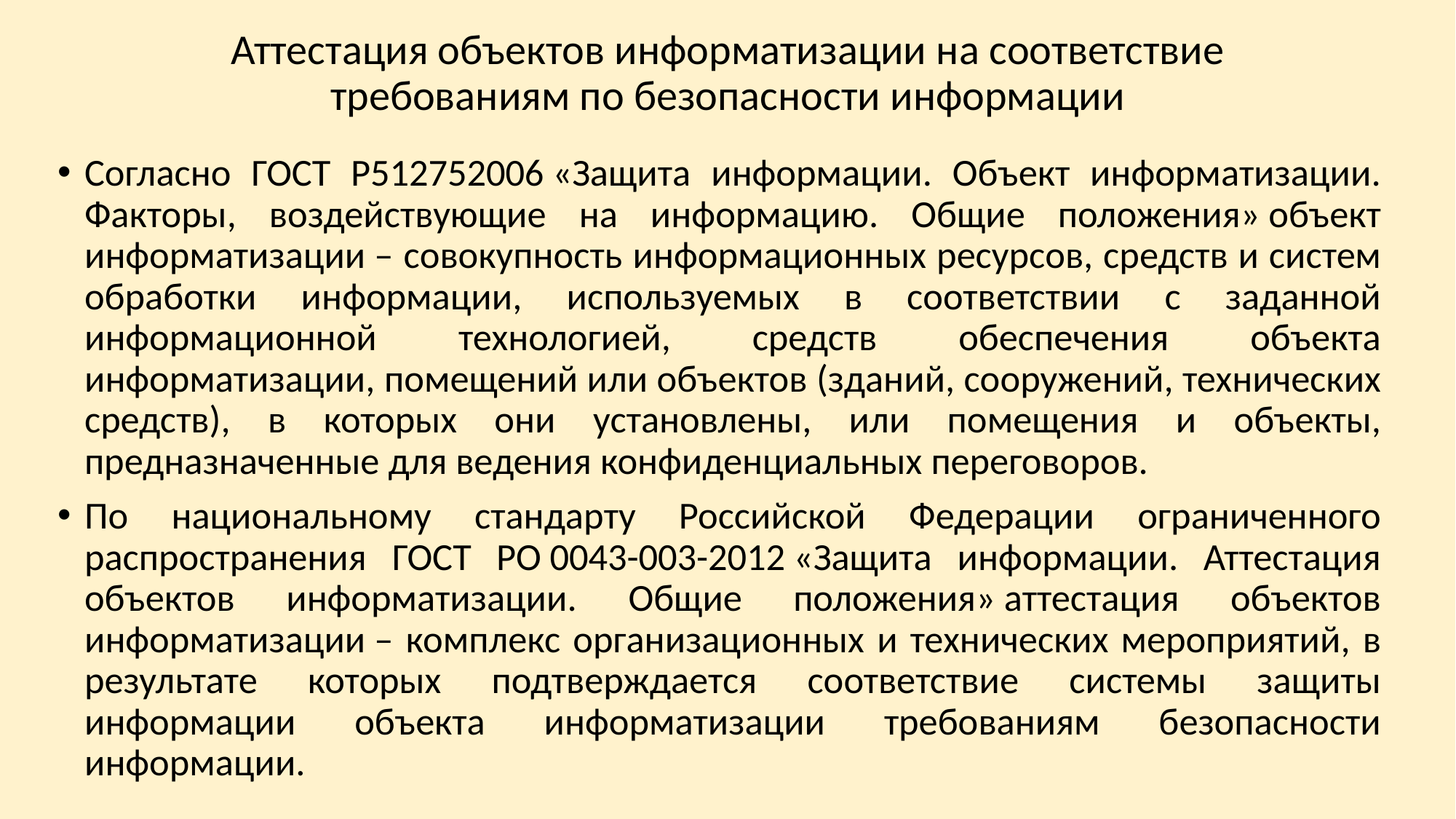

# Аттестация объектов информатизации на соответствие требованиям по безопасности информации
Согласно ГОСТ Р512752006 «Защита информации. Объект информатизации. Факторы, воздействующие на информацию. Общие положения» объект информатизации – совокупность информационных ресурсов, средств и систем обработки информации, используемых в соответствии с заданной информационной технологией, средств обеспечения объекта информатизации, помещений или объектов (зданий, сооружений, технических средств), в которых они установлены, или помещения и объекты, предназначенные для ведения конфиденциальных переговоров.
По национальному стандарту Российской Федерации ограниченного распространения ГОСТ РО 0043-003-2012 «Защита информации. Аттестация объектов информатизации. Общие положения» аттестация объектов информатизации – комплекс организационных и технических мероприятий, в результате которых подтверждается соответствие системы защиты информации объекта информатизации требованиям безопасности информации.